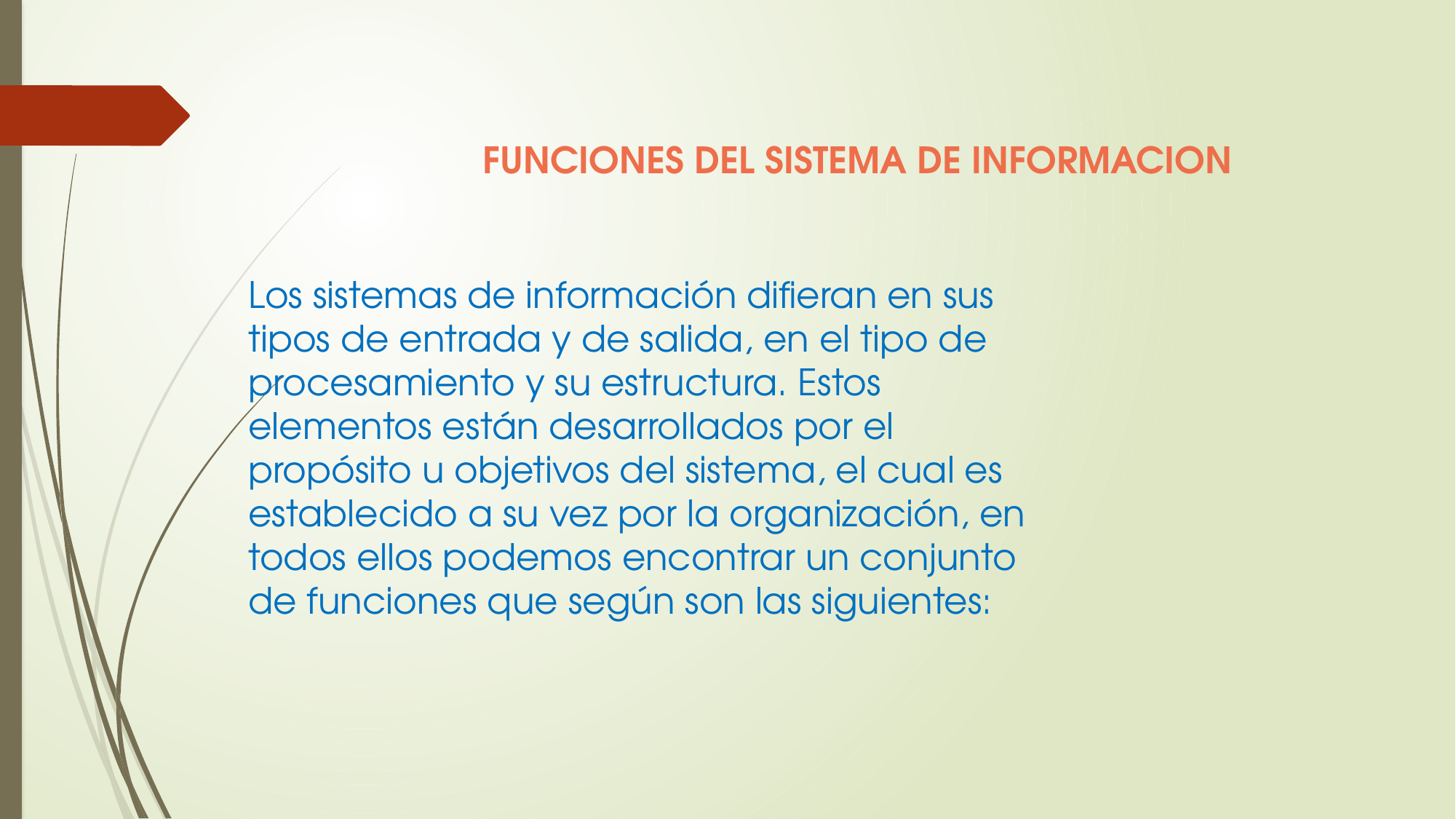

FUNCIONES DEL SISTEMA DE INFORMACION
Los sistemas de información difieran en sus tipos de entrada y de salida, en el tipo de procesamiento y su estructura. Estos elementos están desarrollados por el propósito u objetivos del sistema, el cual es establecido a su vez por la organización, en todos ellos podemos encontrar un conjunto de funciones que según son las siguientes: